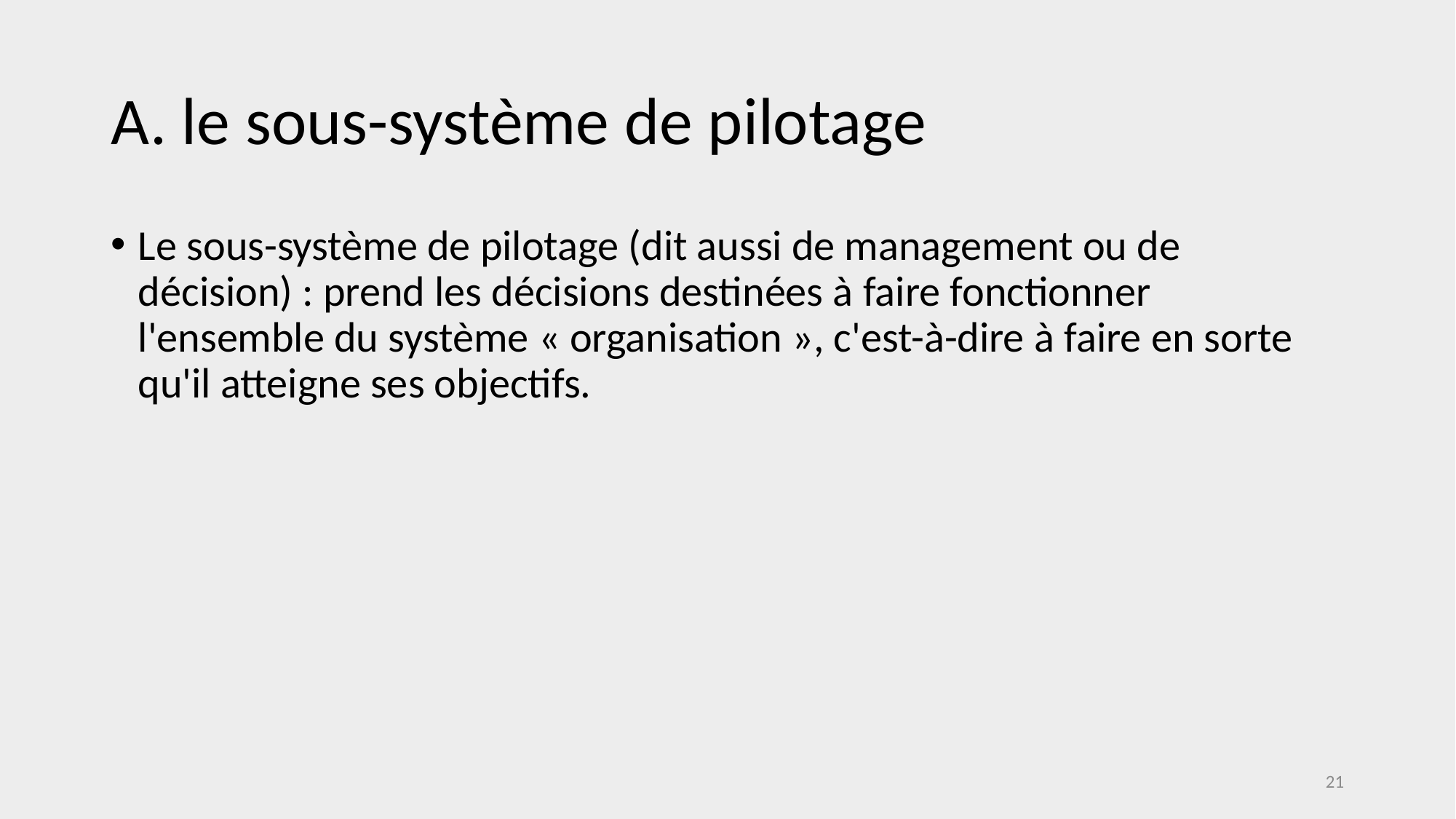

# A. le sous-système de pilotage
Le sous-système de pilotage (dit aussi de management ou de décision) : prend les décisions destinées à faire fonctionner l'ensemble du système « organisation », c'est-à-dire à faire en sorte qu'il atteigne ses objectifs.

21